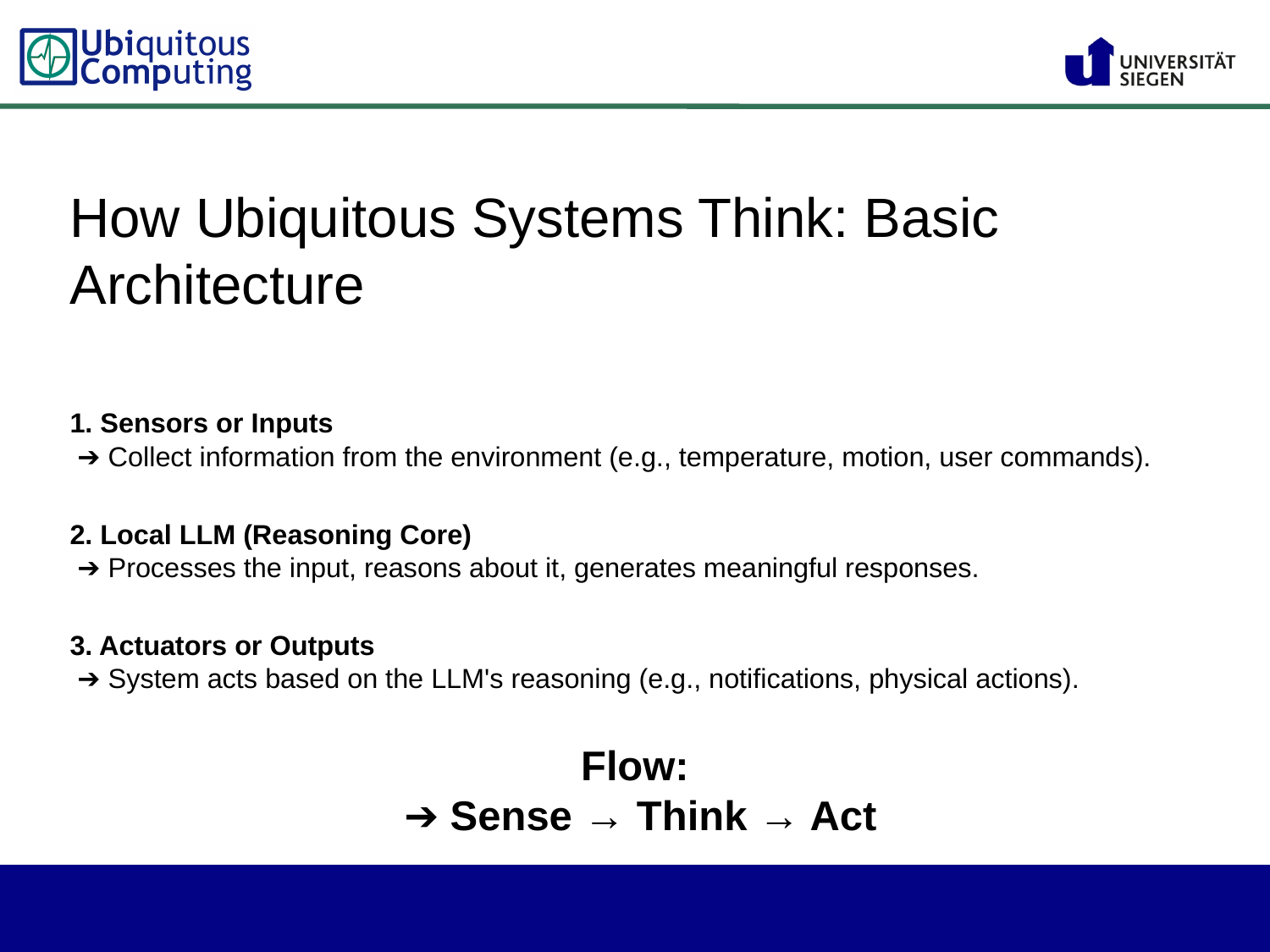

How Ubiquitous Systems Think: Basic Architecture

1. Sensors or Inputs
 ➔ Collect information from the environment (e.g., temperature, motion, user commands).
2. Local LLM (Reasoning Core)
 ➔ Processes the input, reasons about it, generates meaningful responses.
3. Actuators or Outputs
 ➔ System acts based on the LLM's reasoning (e.g., notifications, physical actions).
Flow:
 ➔ Sense → Think → Act